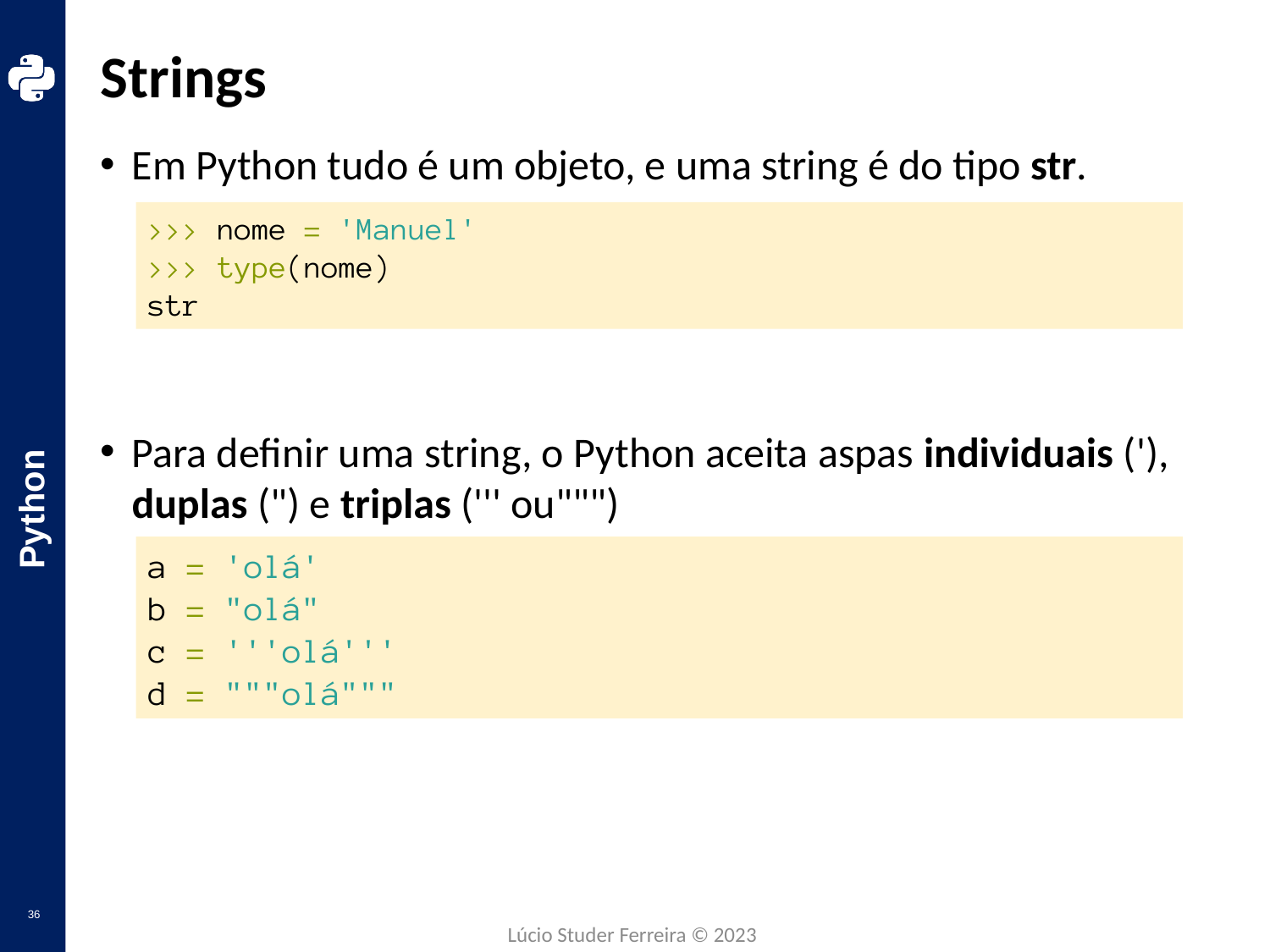

# Strings
Em Python tudo é um objeto, e uma string é do tipo str.

Para definir uma string, o Python aceita aspas individuais ('), duplas (") e triplas (''' ou""")

>>> nome = 'Manuel'
>>> type(nome)
str
a = 'olá'
b = "olá"
c = '''olá'''
d = """olá"""